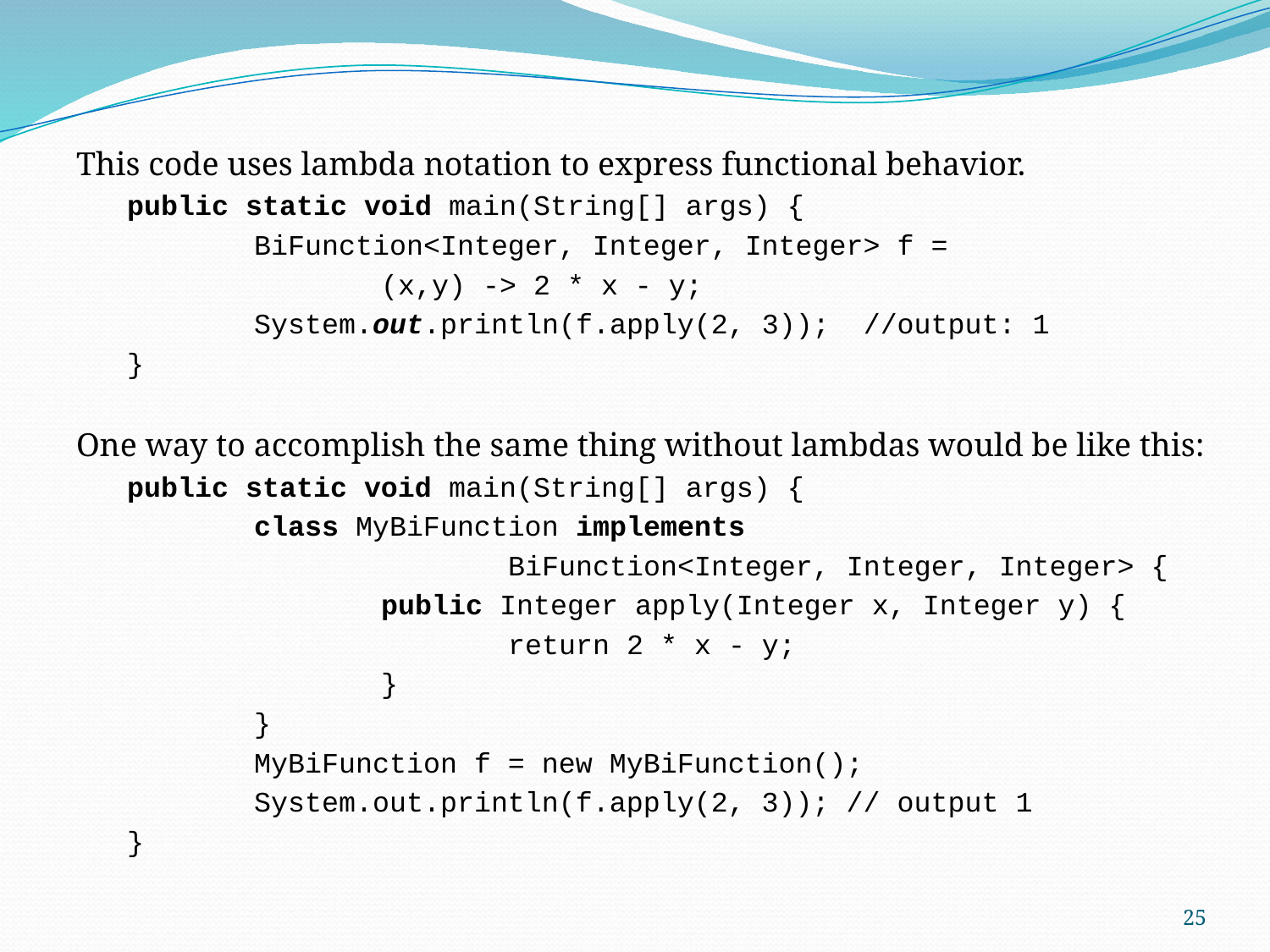

This code uses lambda notation to express functional behavior.
public static void main(String[] args) {
	BiFunction<Integer, Integer, Integer> f =
		(x,y) -> 2 * x - y;
	System.out.println(f.apply(2, 3));  //output: 1
}

One way to accomplish the same thing without lambdas would be like this:
public static void main(String[] args) {
	class MyBiFunction implements
			BiFunction<Integer, Integer, Integer> {
		public Integer apply(Integer x, Integer y) {
			return 2 * x - y;
		}
	}
	MyBiFunction f = new MyBiFunction();
	System.out.println(f.apply(2, 3)); // output 1
}

25